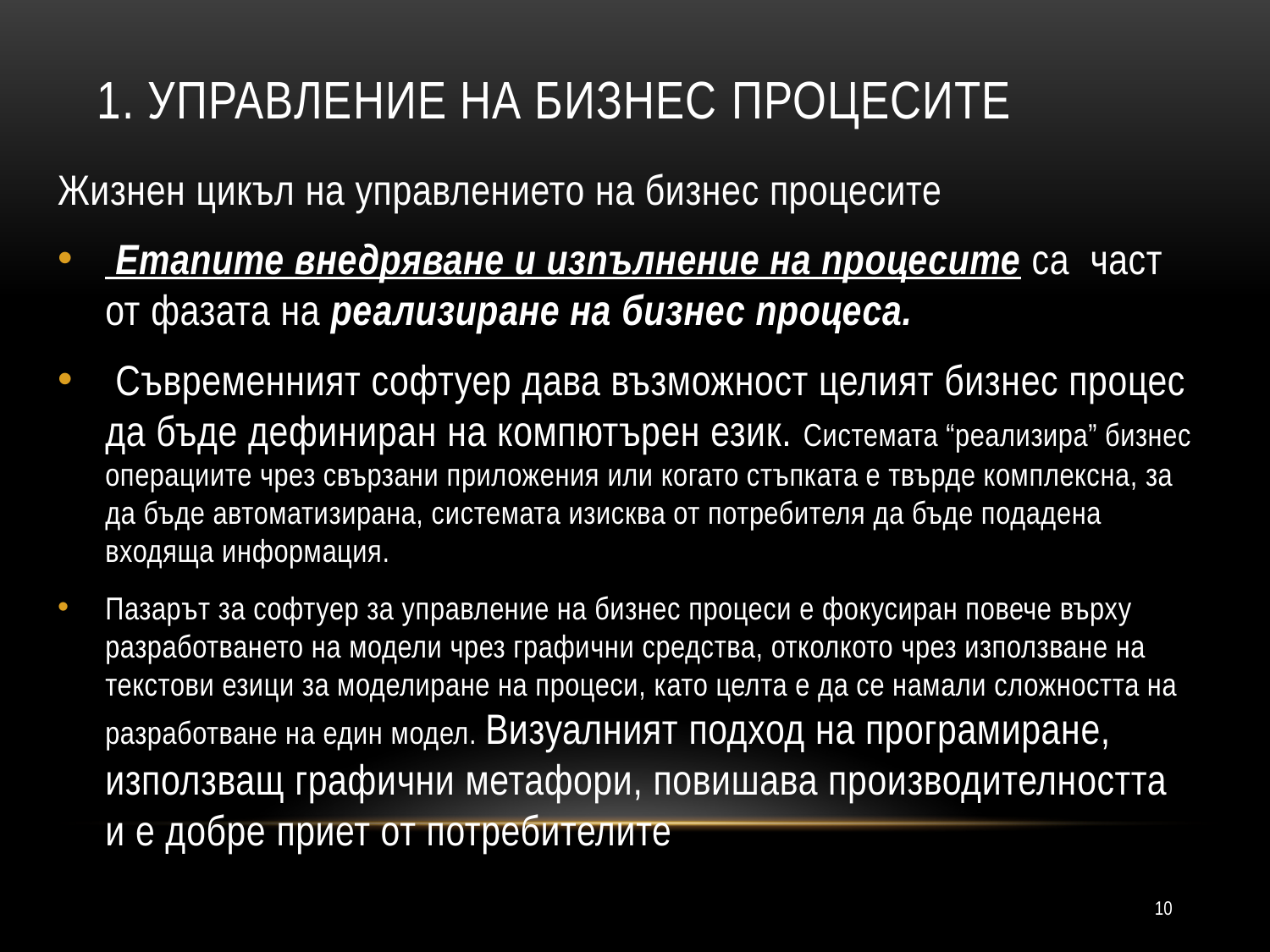

# 1. Управление на бизнес процесите
Жизнен цикъл на управлението на бизнес процесите
 Етапите внедряване и изпълнение на процесите са  част от фазата на реализиране на бизнес процеса.
 Съвременният софтуер дава възможност целият бизнес процес да бъде дефиниран на компютърен език. Системата “реализира” бизнес операциите чрез свързани приложения или когато стъпката е твърде комплексна, за да бъде автоматизирана, системата изисква от потребителя да бъде подадена входяща информация.
Пазарът за софтуер за управление на бизнес процеси е фокусиран повече върху разработването на модели чрез графични средства, отколкото чрез използване на текстови езици за моделиране на процеси, като целта е да се намали сложността на разработване на един модел. Визуалният подход на програмиране, използващ графични метафори, повишава производителността и е добре приет от потребителите
10